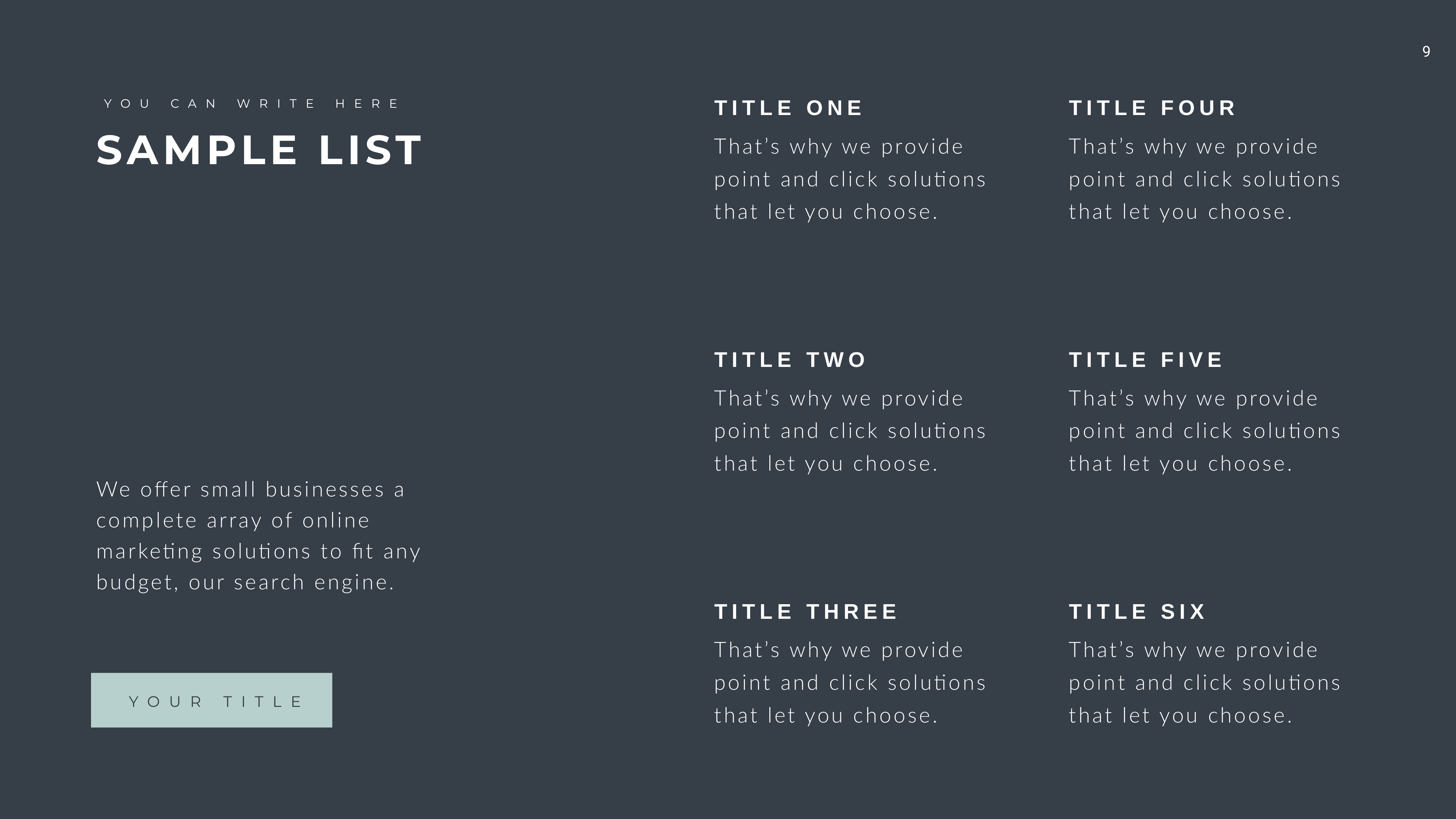

TITLE ONE
That’s why we provide point and click solutions that let you choose.
TITLE FOUR
That’s why we provide point and click solutions that let you choose.
YOU CAN WRITE HERE
SAMPLE LIST
TITLE TWO
That’s why we provide point and click solutions that let you choose.
TITLE FIVE
That’s why we provide point and click solutions that let you choose.
We offer small businesses a complete array of online marketing solutions to fit any budget, our search engine.
TITLE THREE
That’s why we provide point and click solutions that let you choose.
TITLE SIX
That’s why we provide point and click solutions that let you choose.

YOUR TITLE